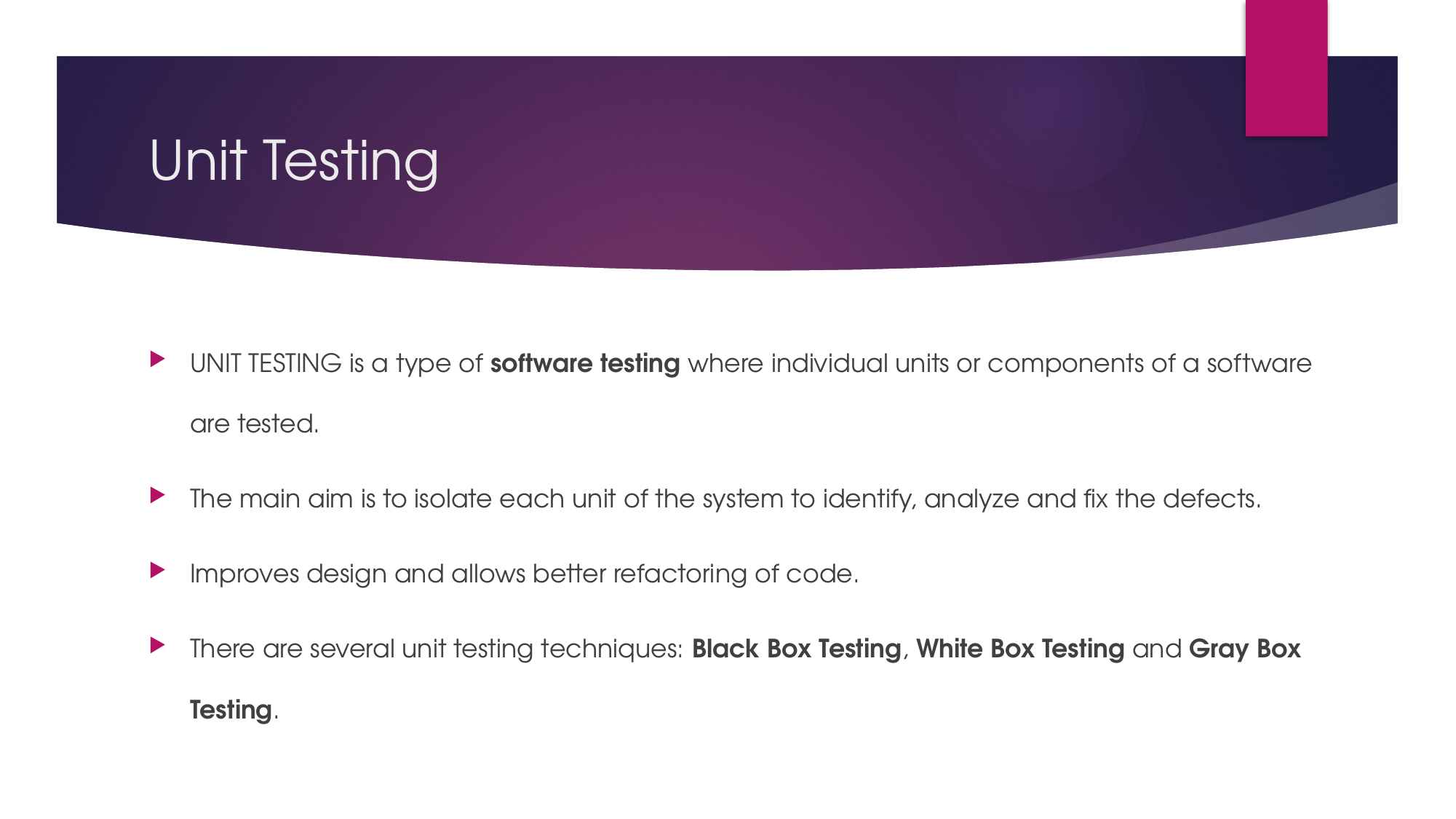

# Unit Testing
UNIT TESTING is a type of software testing where individual units or components of a software are tested.
The main aim is to isolate each unit of the system to identify, analyze and fix the defects.
Improves design and allows better refactoring of code.
There are several unit testing techniques: Black Box Testing, White Box Testing and Gray Box Testing.